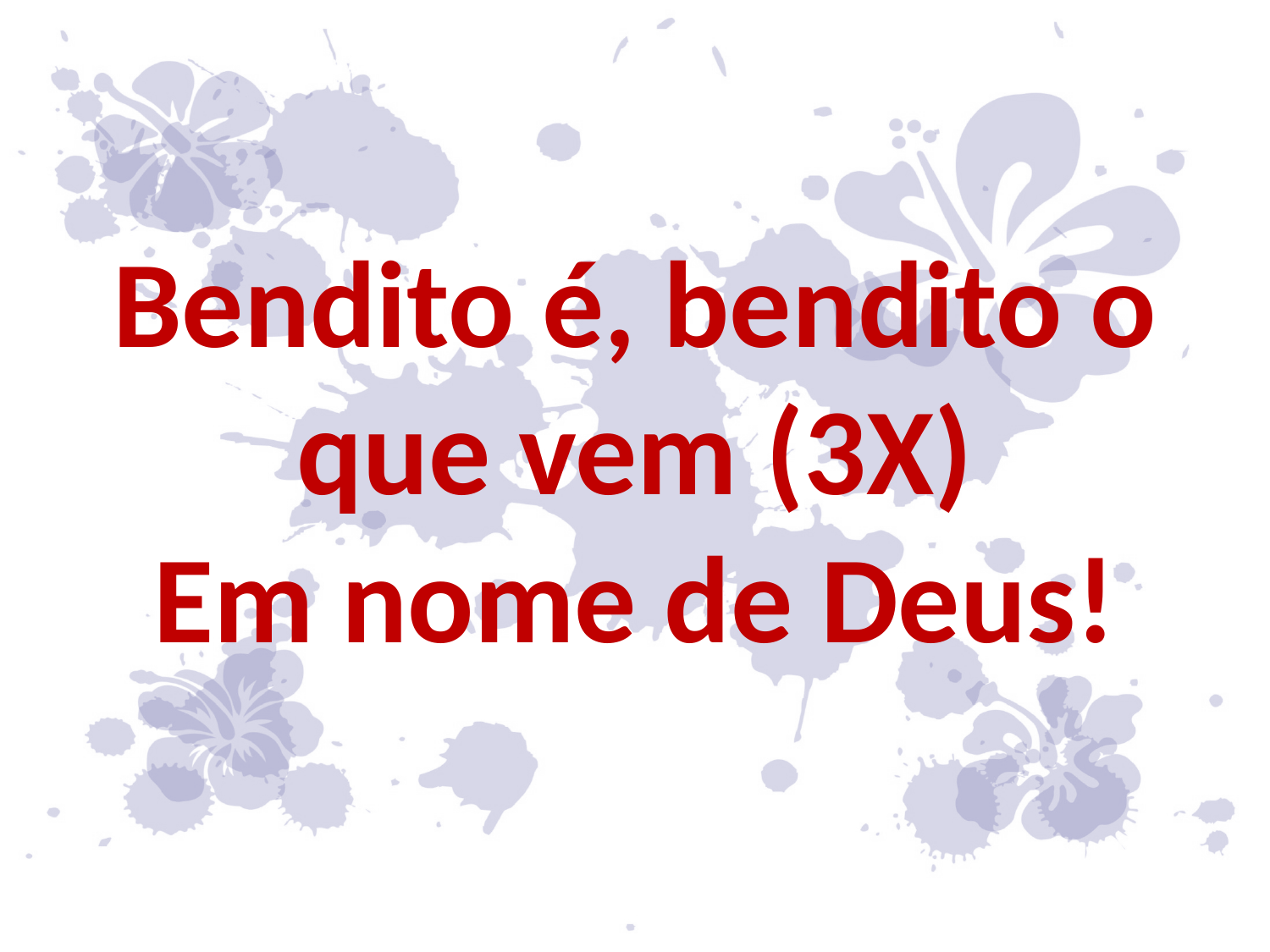

Bendito é, bendito o que vem (3X)
Em nome de Deus!